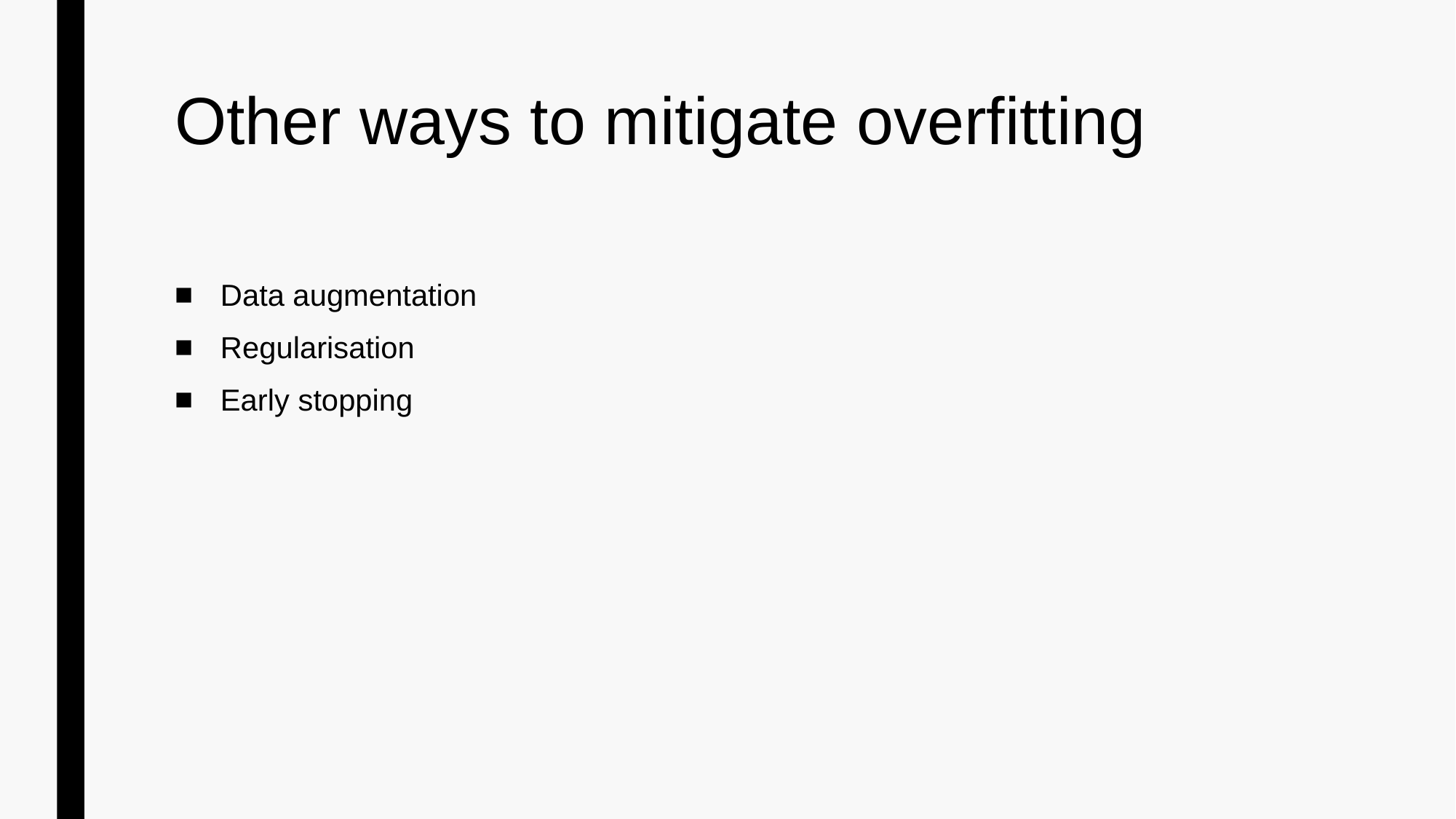

# Other ways to mitigate overfitting
Data augmentation
Regularisation
Early stopping